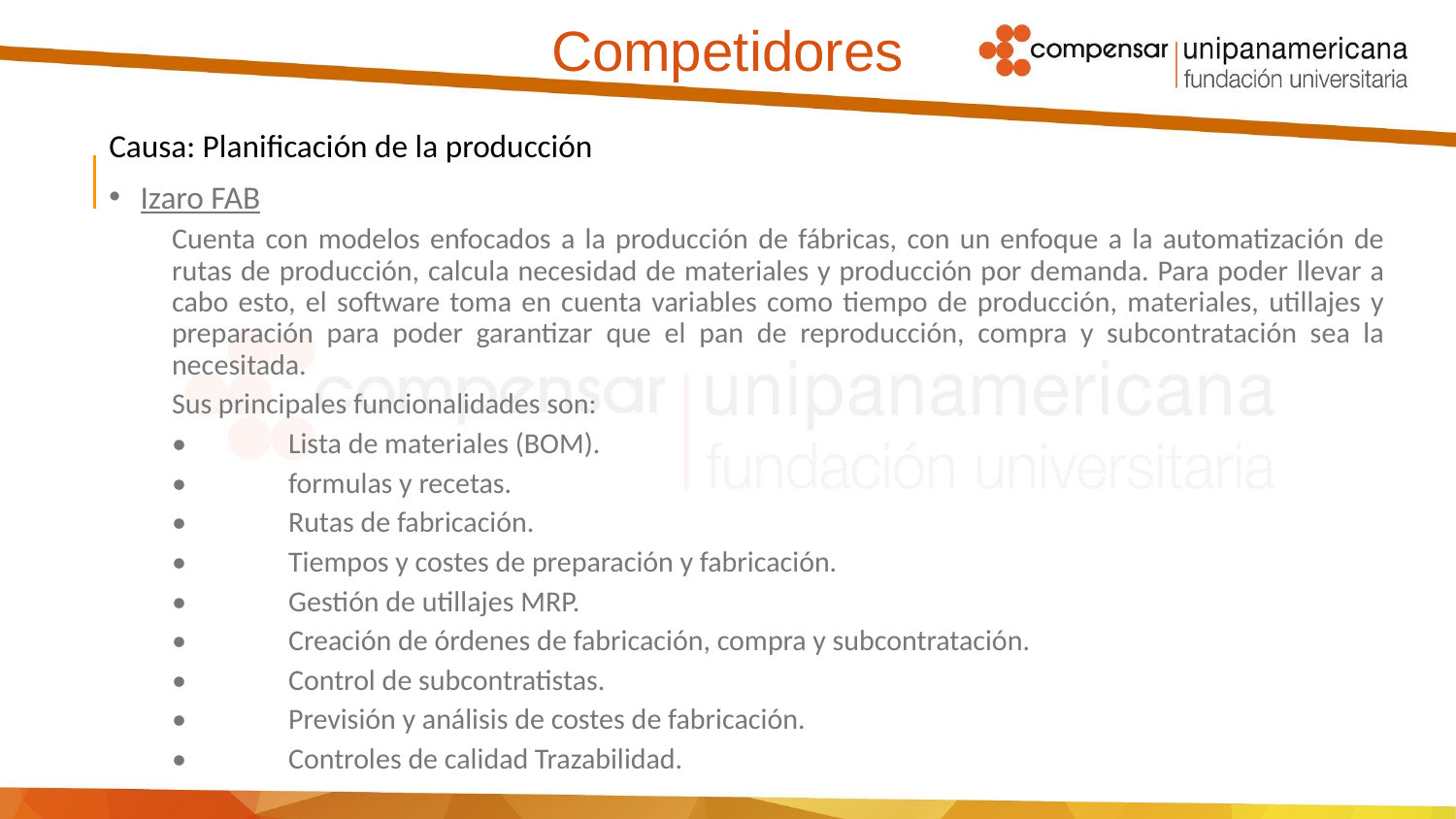

# Competidores
Causa: Planificación de la producción
Izaro FAB
Cuenta con modelos enfocados a la producción de fábricas, con un enfoque a la automatización de rutas de producción, calcula necesidad de materiales y producción por demanda. Para poder llevar a cabo esto, el software toma en cuenta variables como tiempo de producción, materiales, utillajes y preparación para poder garantizar que el pan de reproducción, compra y subcontratación sea la necesitada.
Sus principales funcionalidades son:
•	Lista de materiales (BOM).
•	formulas y recetas.
•	Rutas de fabricación.
•	Tiempos y costes de preparación y fabricación.
•	Gestión de utillajes MRP.
•	Creación de órdenes de fabricación, compra y subcontratación.
•	Control de subcontratistas.
•	Previsión y análisis de costes de fabricación.
•	Controles de calidad Trazabilidad.